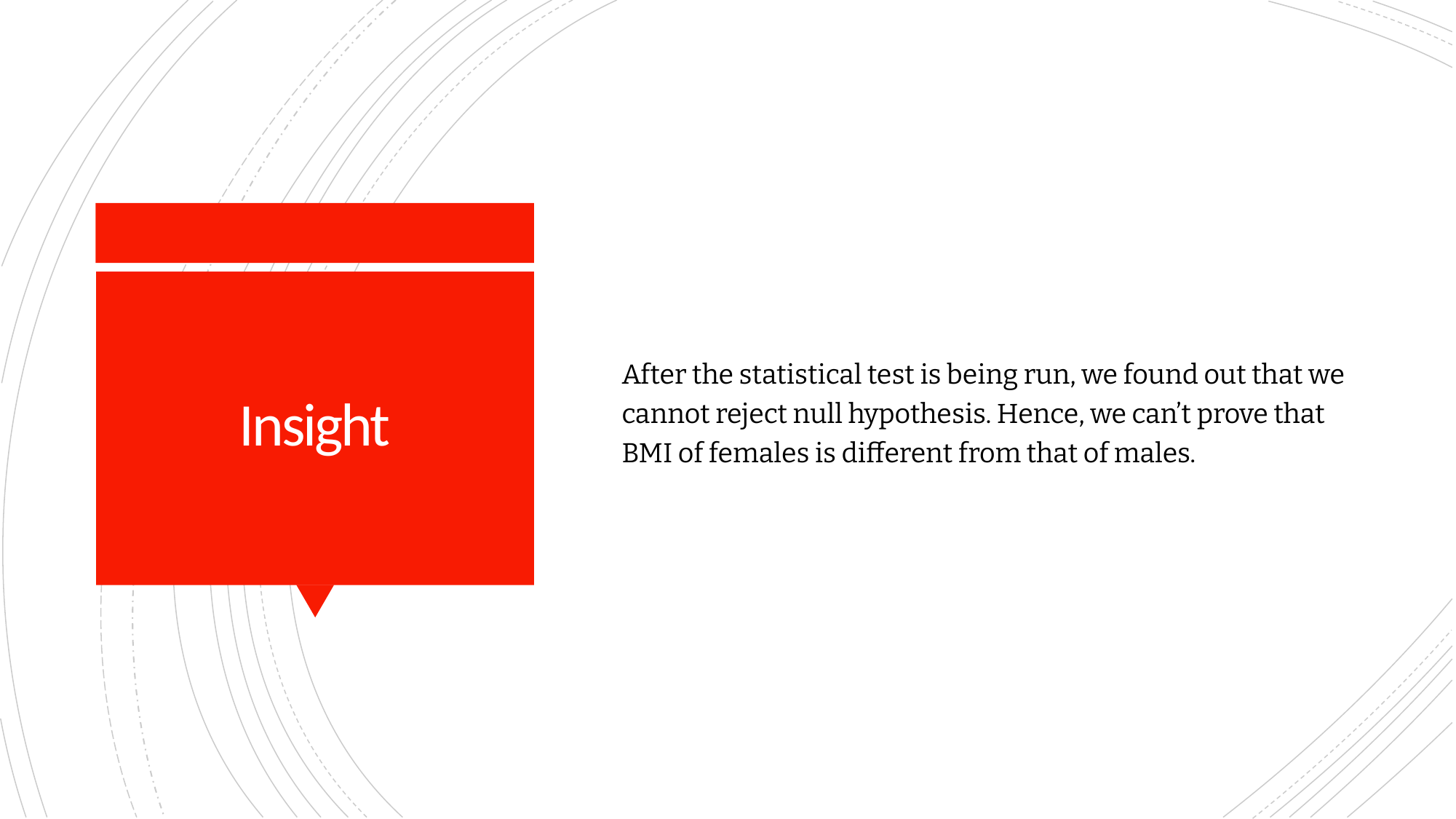

After the statistical test is being run, we found out that we cannot reject null hypothesis. Hence, we can’t prove that BMI of females is different from that of males.
# Insight